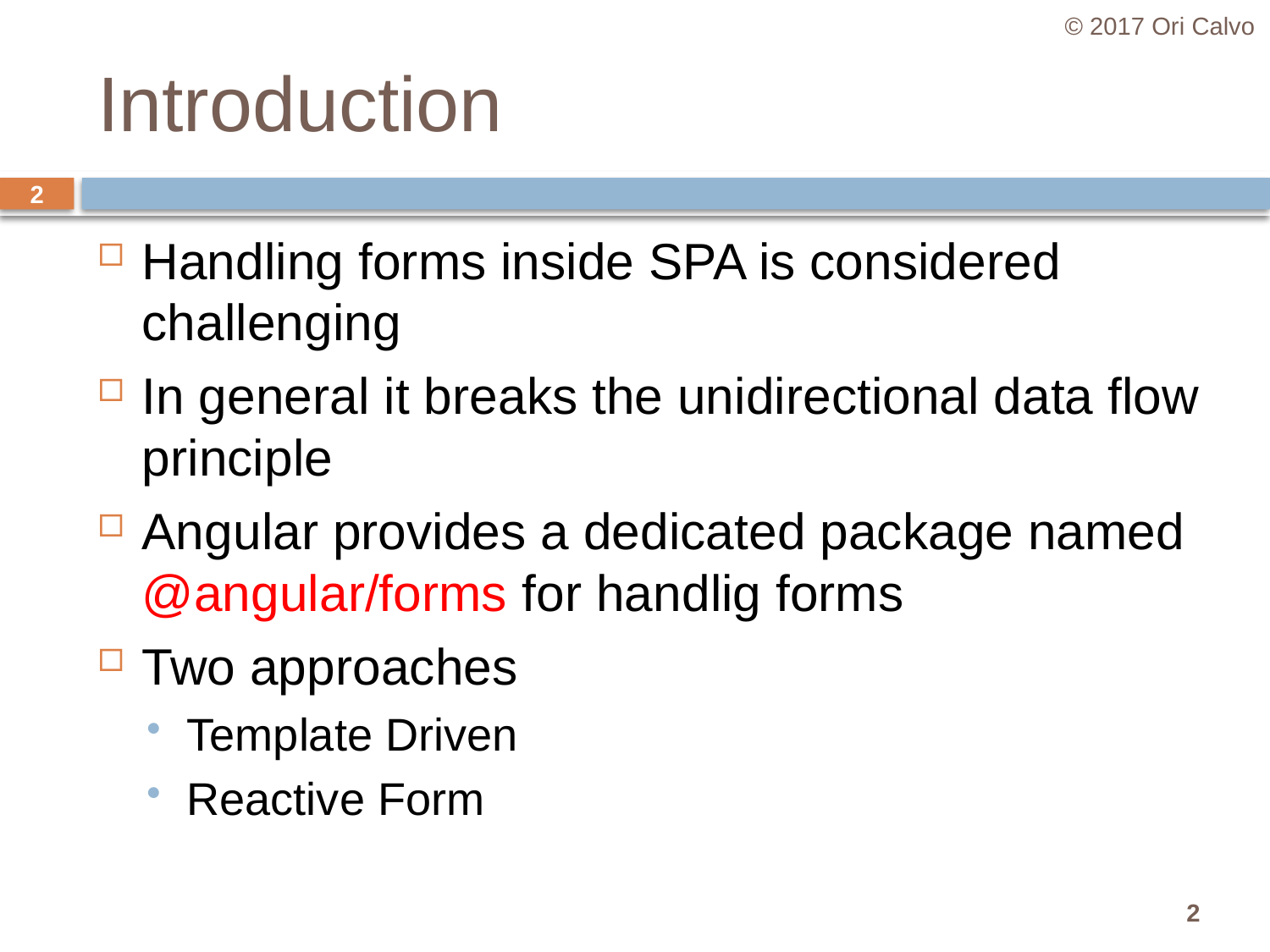

© 2017 Ori Calvo
# Introduction
2
Handling forms inside SPA is considered challenging
In general it breaks the unidirectional data flow principle
Angular provides a dedicated package named @angular/forms for handlig forms
Two approaches
Template Driven
Reactive Form